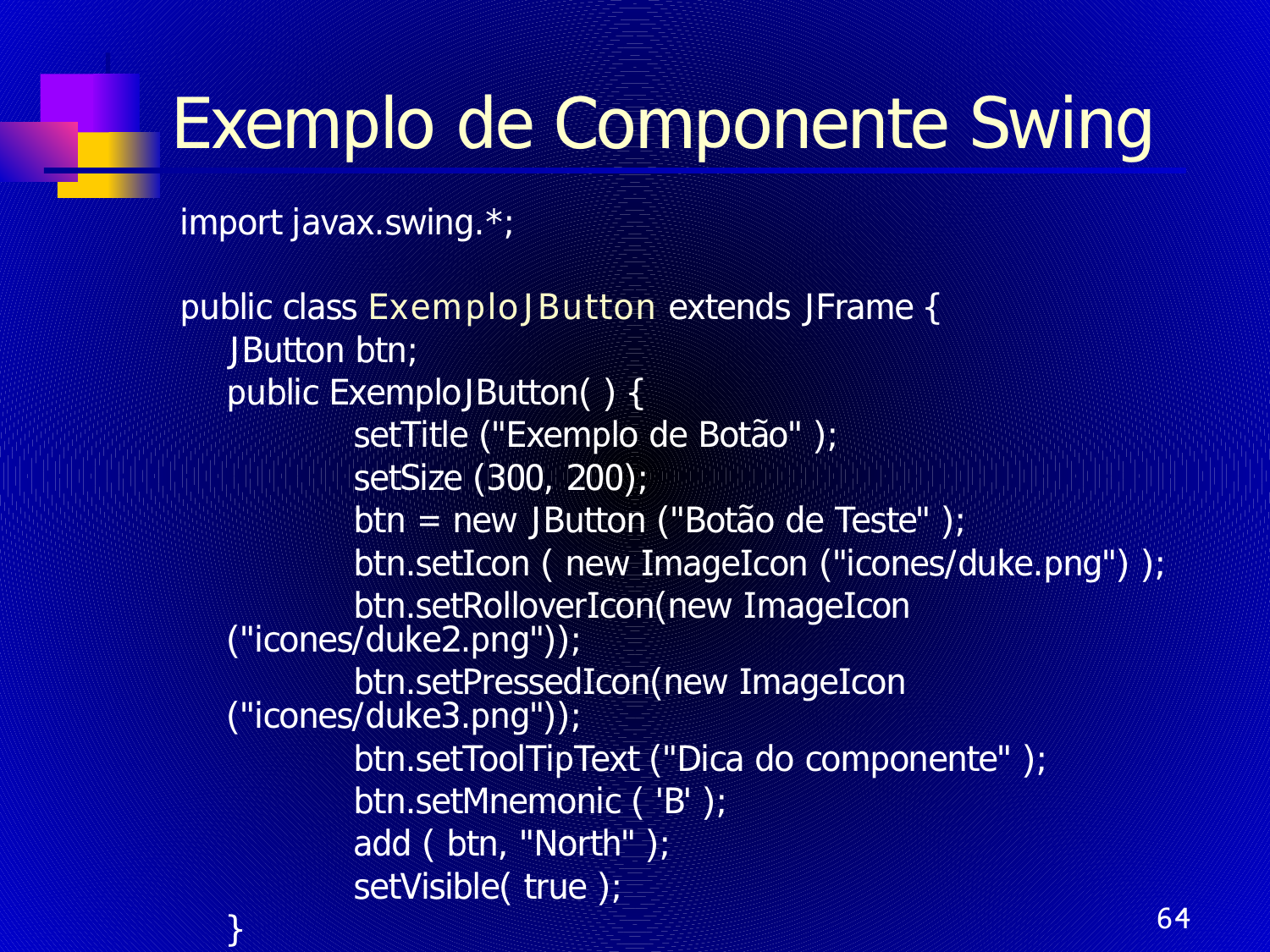

Exemplo de Componente Swing
import javax.swing.*;

public class ExemploJButton extends JFrame {
	JButton btn;
	public ExemploJButton( ) {
		setTitle ("Exemplo de Botão" );
		setSize (300, 200);
		btn = new JButton ("Botão de Teste" );
		btn.setIcon ( new ImageIcon ("icones/duke.png") );
		btn.setRolloverIcon(new ImageIcon ("icones/duke2.png"));
		btn.setPressedIcon(new ImageIcon ("icones/duke3.png"));
		btn.setToolTipText ("Dica do componente" );
		btn.setMnemonic ( 'B' );
		add ( btn, "North" );
		setVisible( true );
	}

64